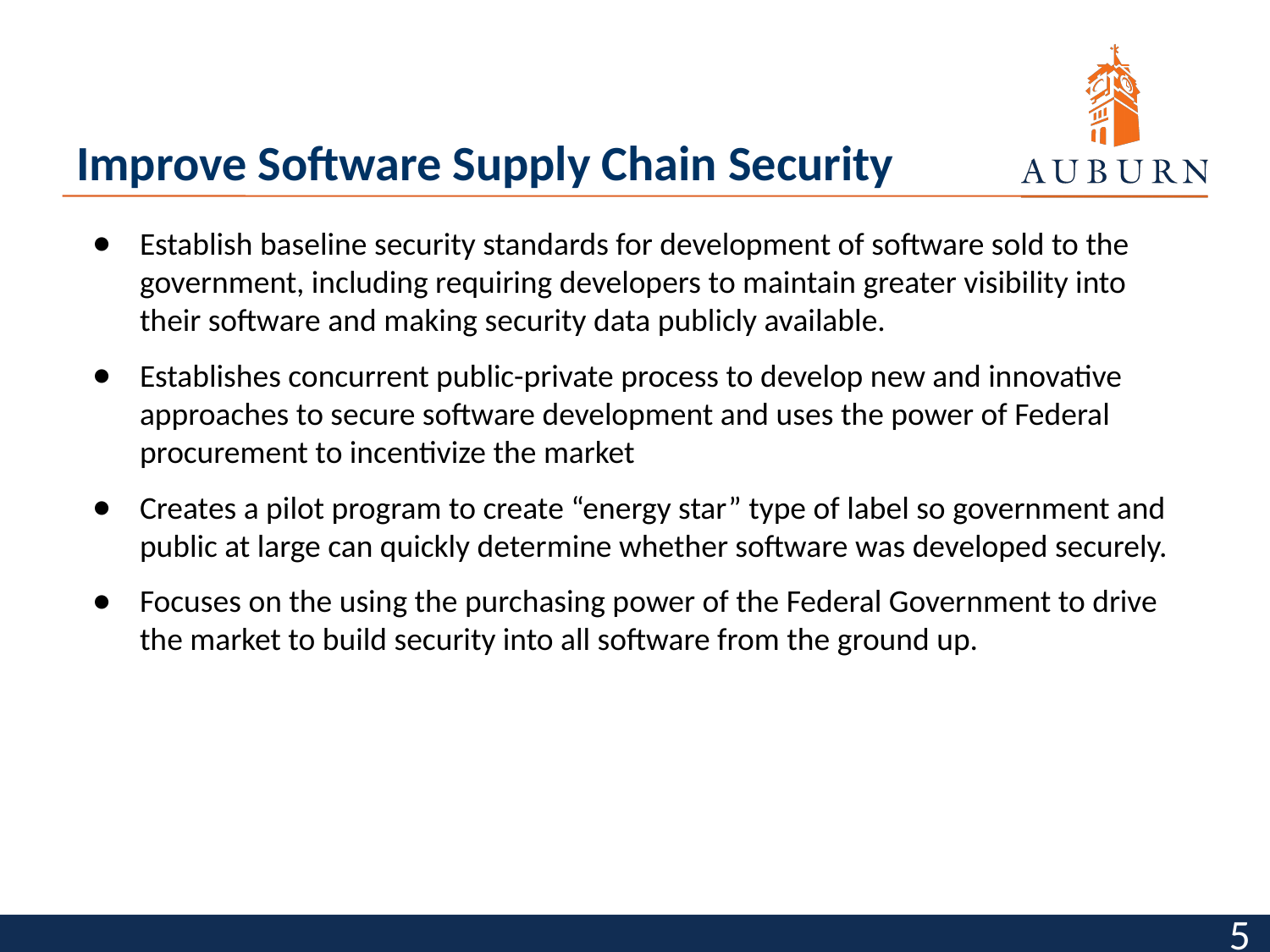

# Improve Software Supply Chain Security
Establish baseline security standards for development of software sold to the government, including requiring developers to maintain greater visibility into their software and making security data publicly available.
Establishes concurrent public-private process to develop new and innovative approaches to secure software development and uses the power of Federal procurement to incentivize the market
Creates a pilot program to create “energy star” type of label so government and public at large can quickly determine whether software was developed securely.
Focuses on the using the purchasing power of the Federal Government to drive the market to build security into all software from the ground up.
5